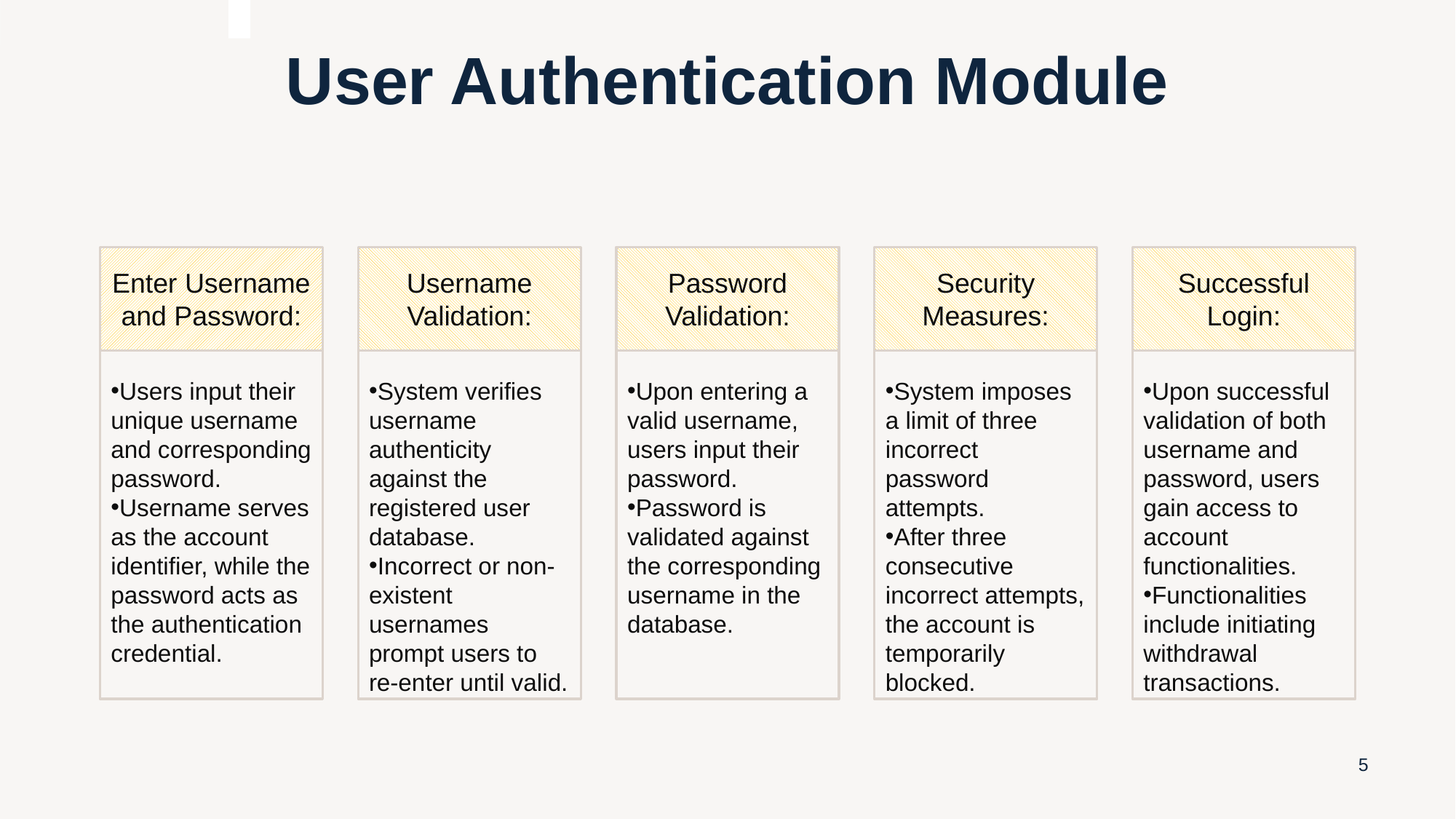

# User Authentication Module
Enter Username and Password:
Username Validation:
Password Validation:
Security Measures:
Successful Login:
System verifies username authenticity against the registered user database.
Incorrect or non-existent usernames prompt users to re-enter until valid.

Upon entering a valid username, users input their password.
Password is validated against the corresponding username in the database.

Upon successful validation of both username and password, users gain access to account functionalities.
Functionalities include initiating withdrawal transactions.
Users input their unique username and corresponding password.
Username serves as the account identifier, while the password acts as the authentication credential.

System imposes a limit of three incorrect password attempts.
After three consecutive incorrect attempts, the account is temporarily blocked.

5